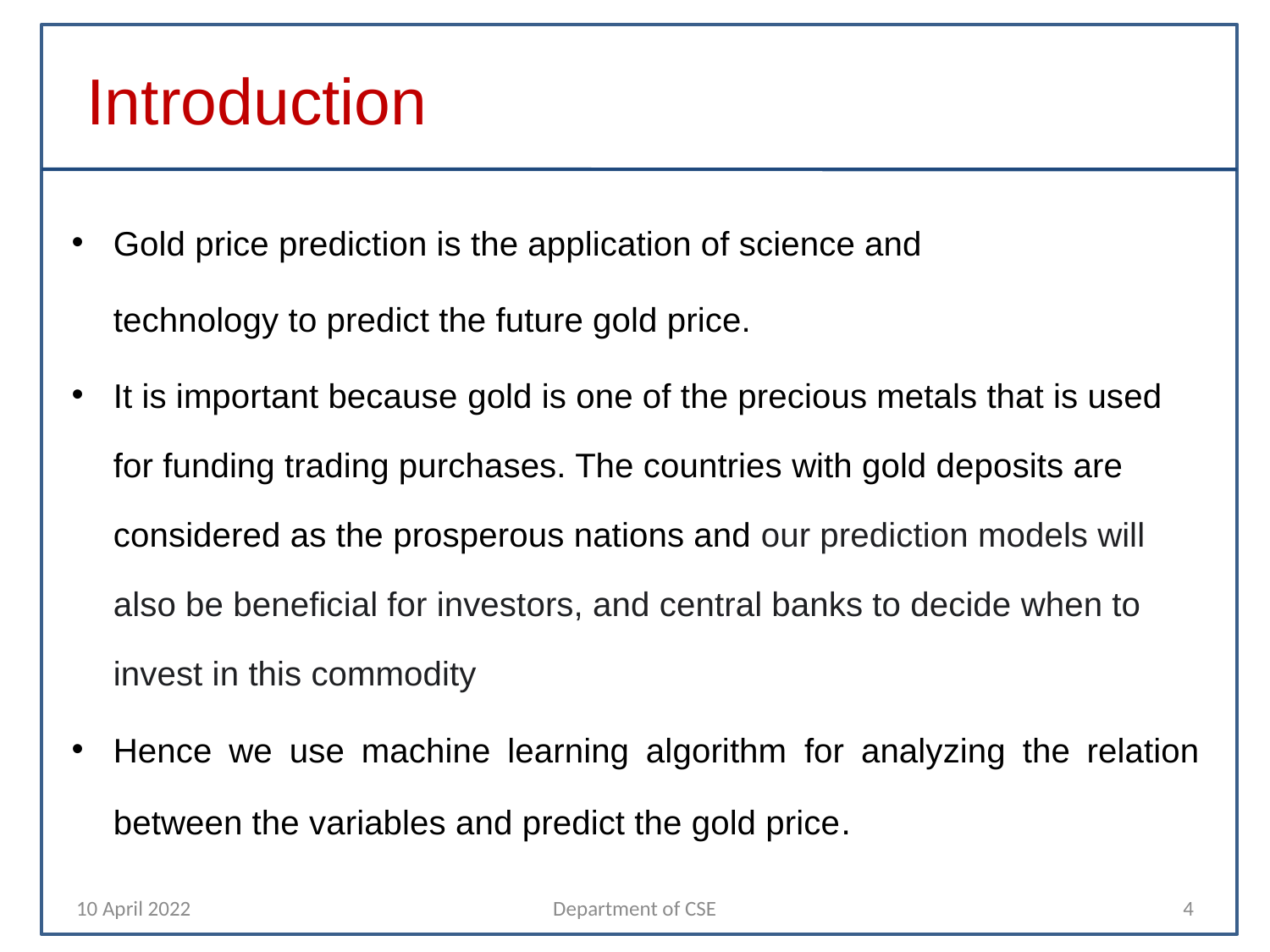

Introduction

Gold price prediction is the application of science and
	technology to predict the future gold price.
It is important because gold is one of the precious metals that is used for funding trading purchases. The countries with gold deposits are considered as the prosperous nations and our prediction models will also be beneficial for investors, and central banks to decide when to invest in this commodity
Hence we use machine learning algorithm for analyzing the relation between the variables and predict the gold price.

10 April 2022
Department of CSE
4